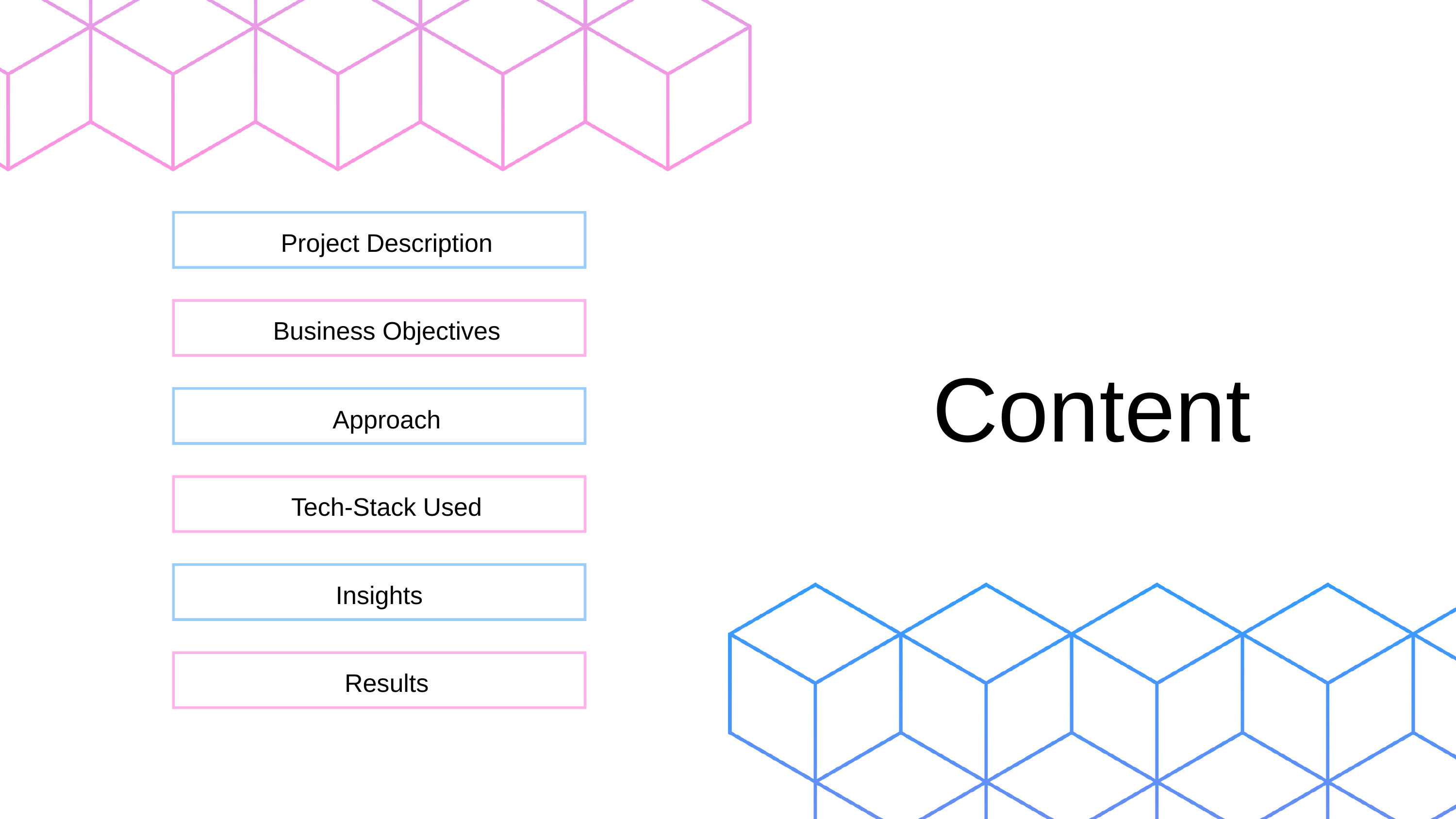

Project Description

Business Objectives
Content

Approach

Tech-Stack Used

Insights

Results